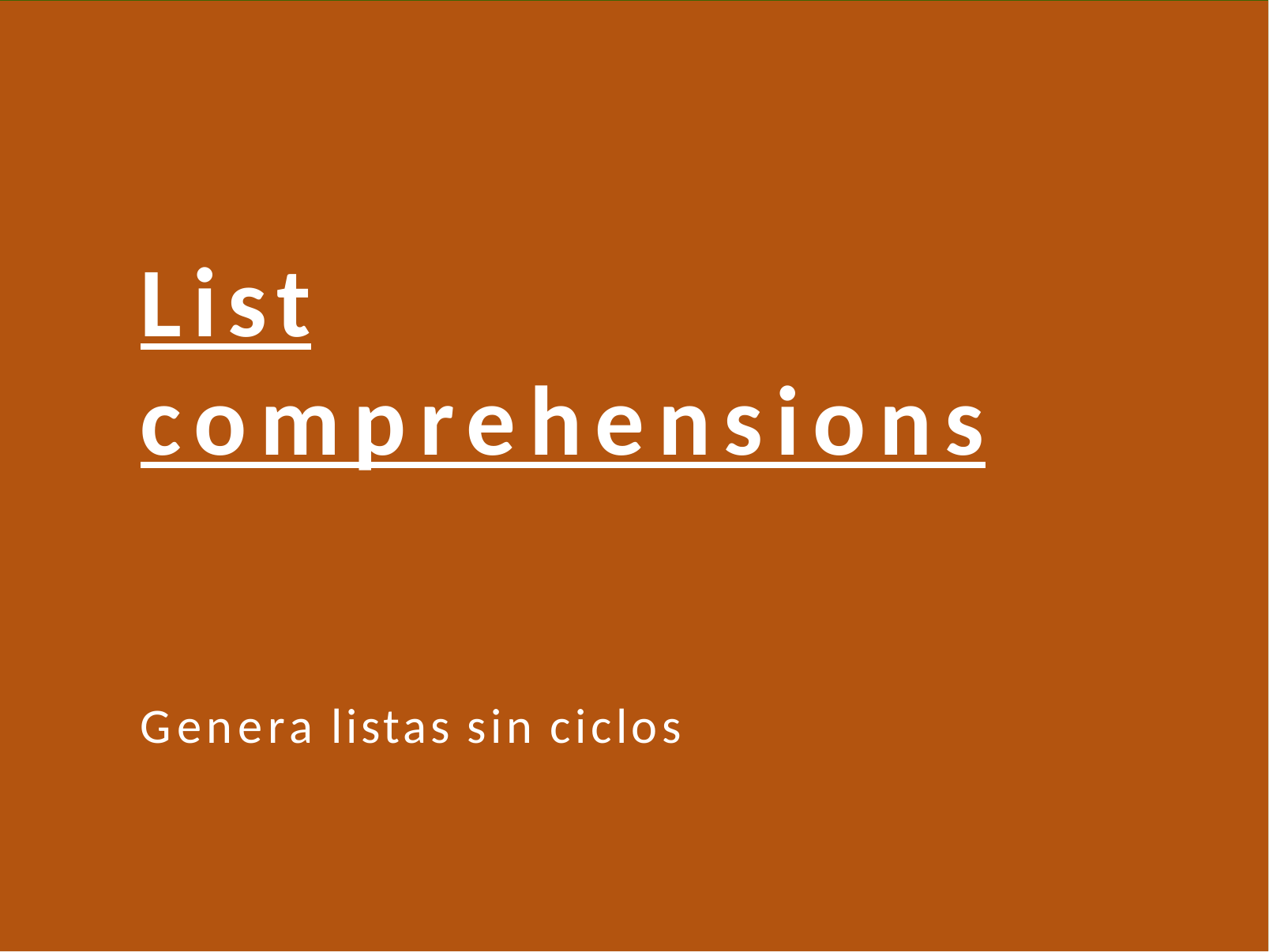

# List comprehensions
Genera listas sin ciclos